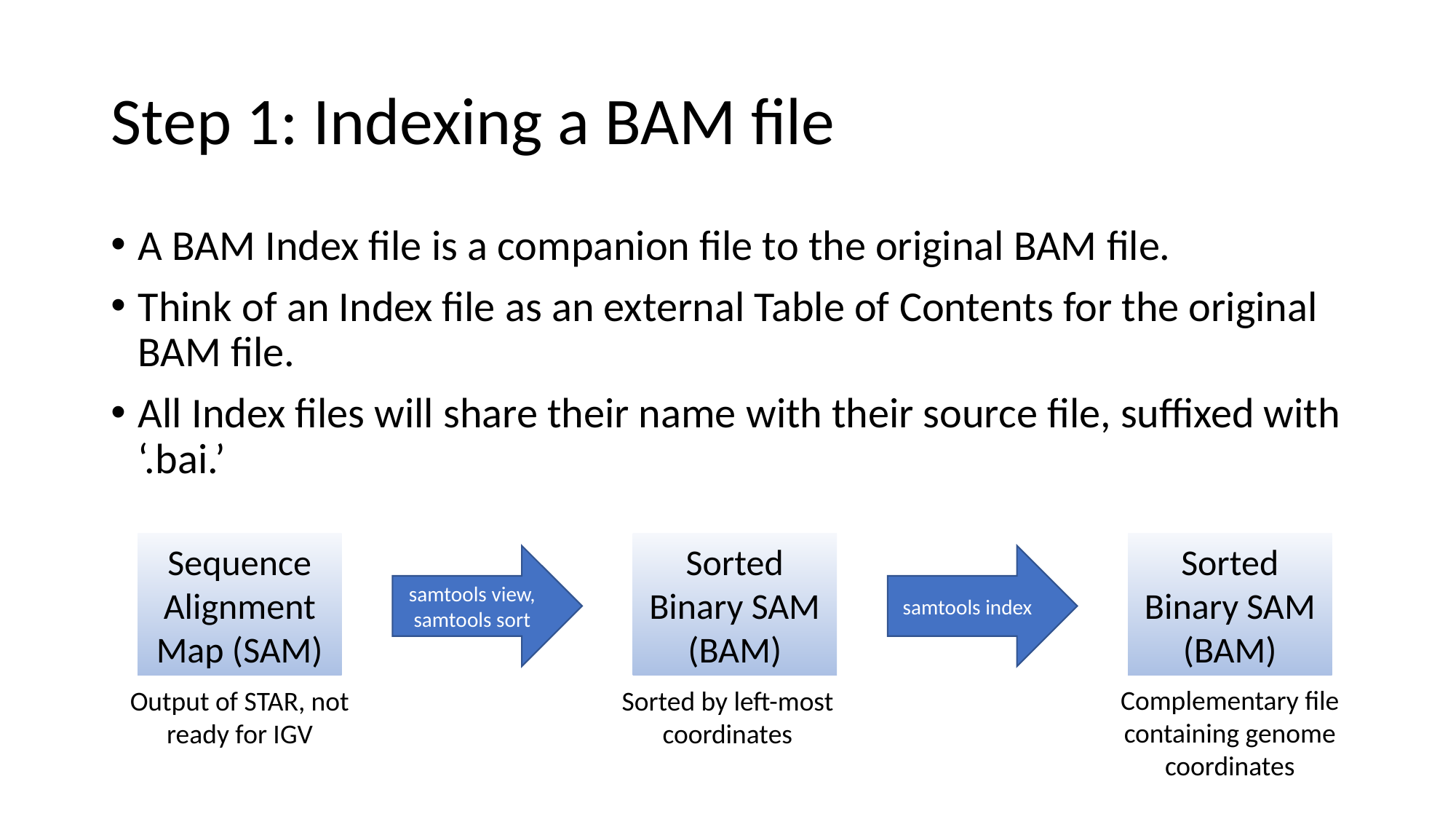

# Step 1: Indexing a BAM file
A BAM Index file is a companion file to the original BAM file.
Think of an Index file as an external Table of Contents for the original BAM file.
All Index files will share their name with their source file, suffixed with ‘.bai.’

Sequence Alignment Map (SAM)
Sorted Binary SAM (BAM)
Sorted Binary SAM (BAM)
samtools view, samtools sort
samtools index
Complementary file containing genome coordinates
Output of STAR, not ready for IGV
Sorted by left-most coordinates